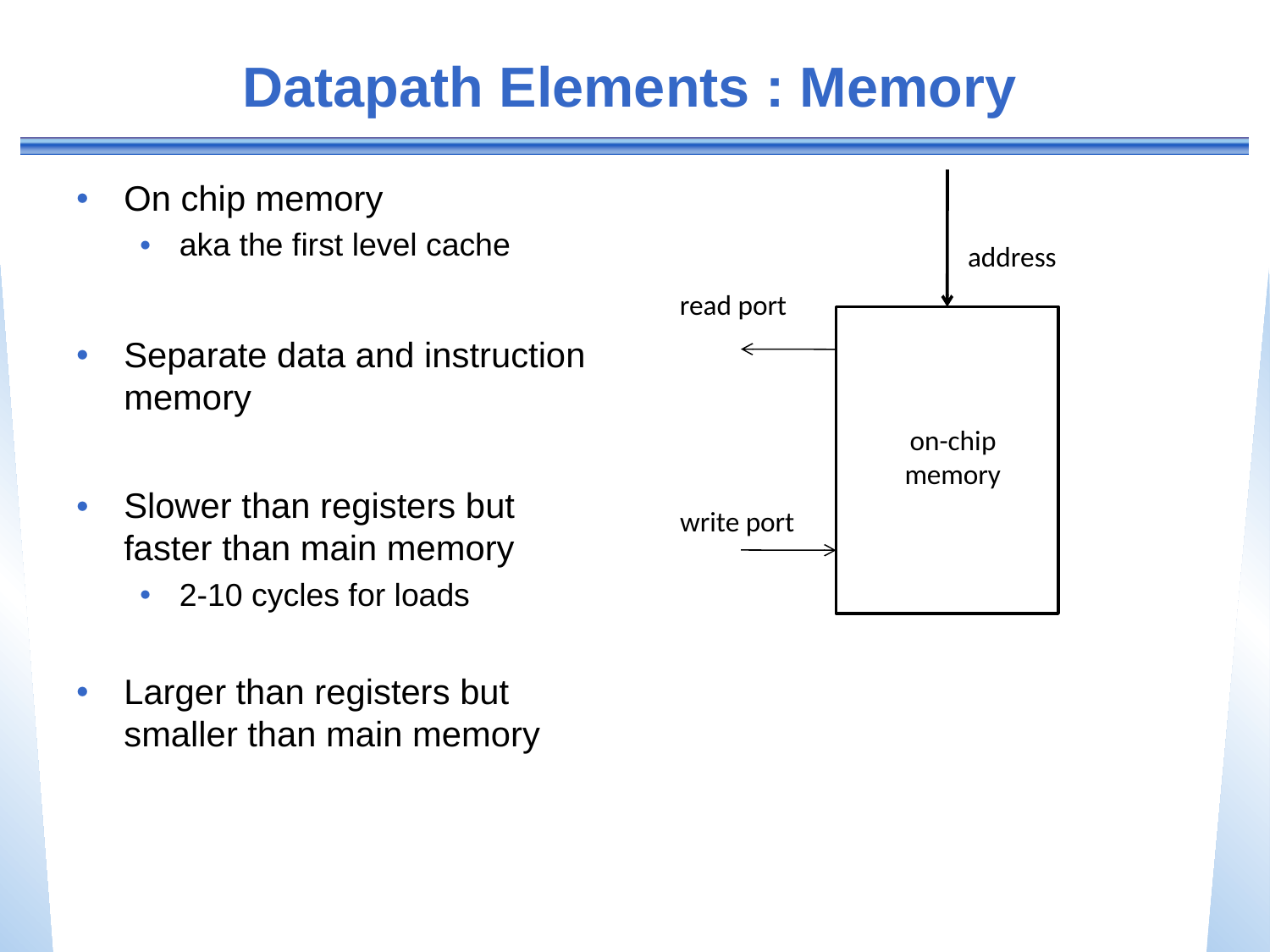

# Datapath Elements : Memory
On chip memory
aka the first level cache

Separate data and instruction memory

Slower than registers but faster than main memory
2-10 cycles for loads

Larger than registers but smaller than main memory

address
read port

write port
on-chip
memory